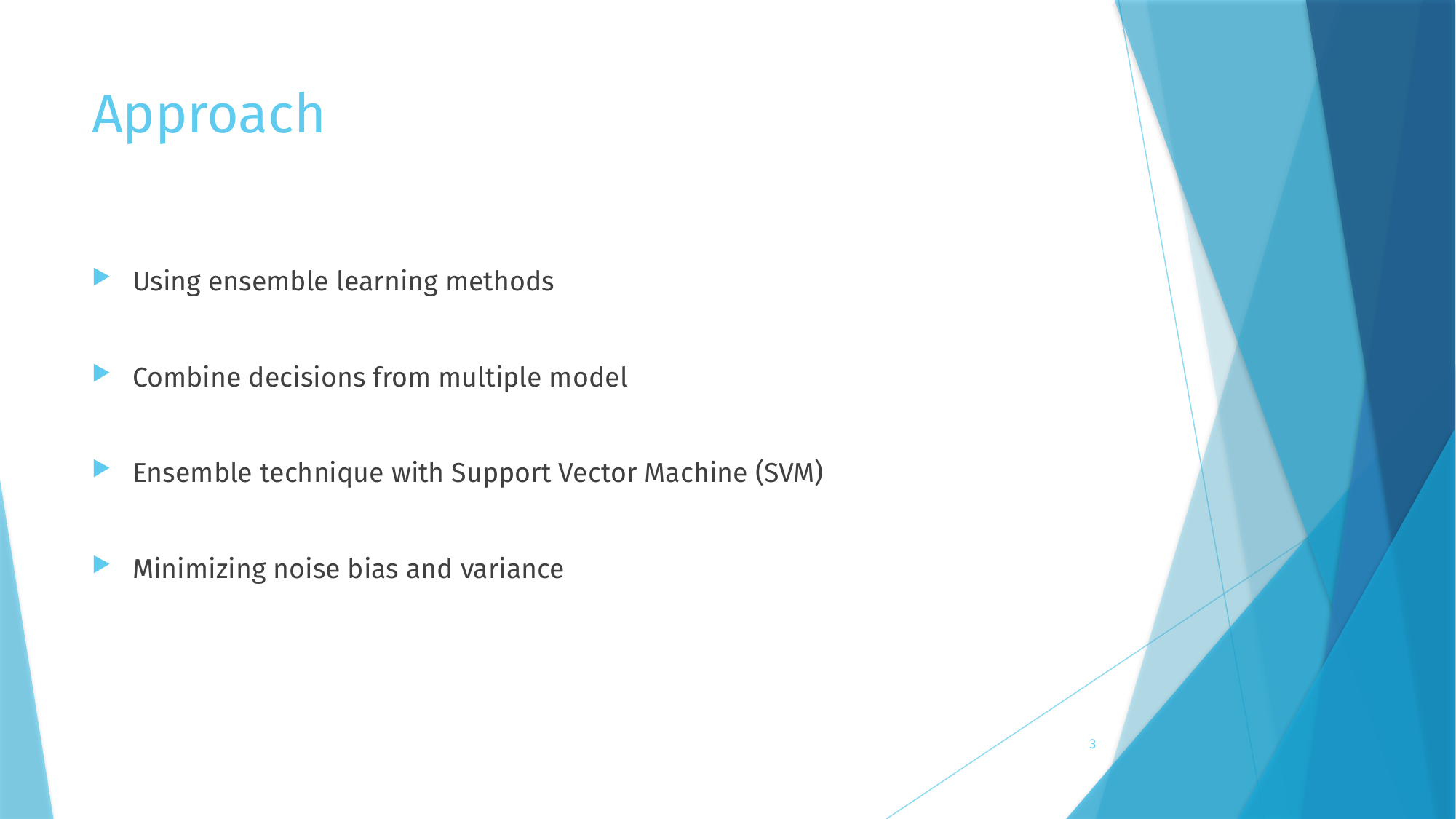

# Approach
Using ensemble learning methods

Combine decisions from multiple model

Ensemble technique with Support Vector Machine (SVM)

Minimizing noise bias and variance

3